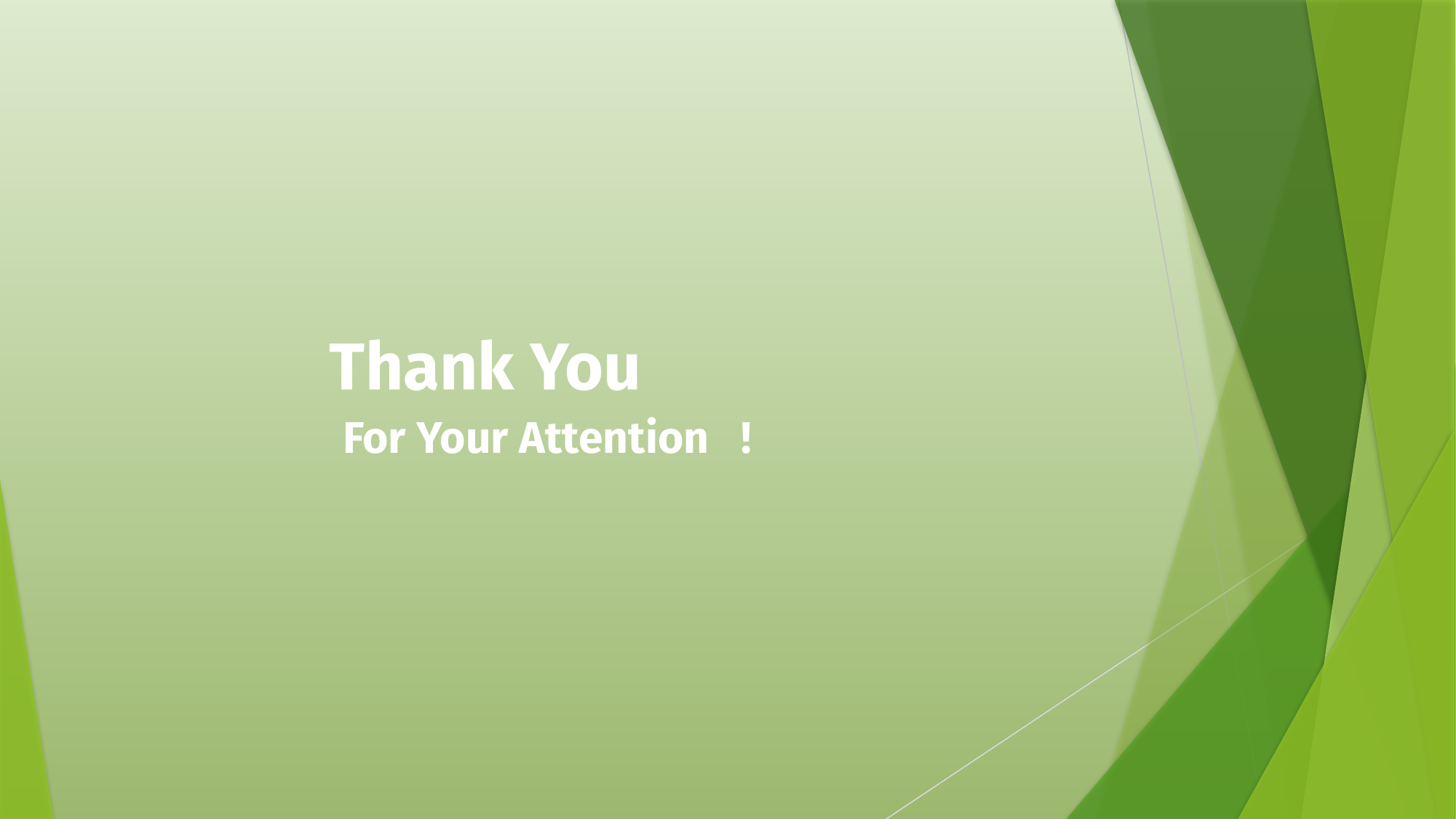

# Thank You For Your Attention   !